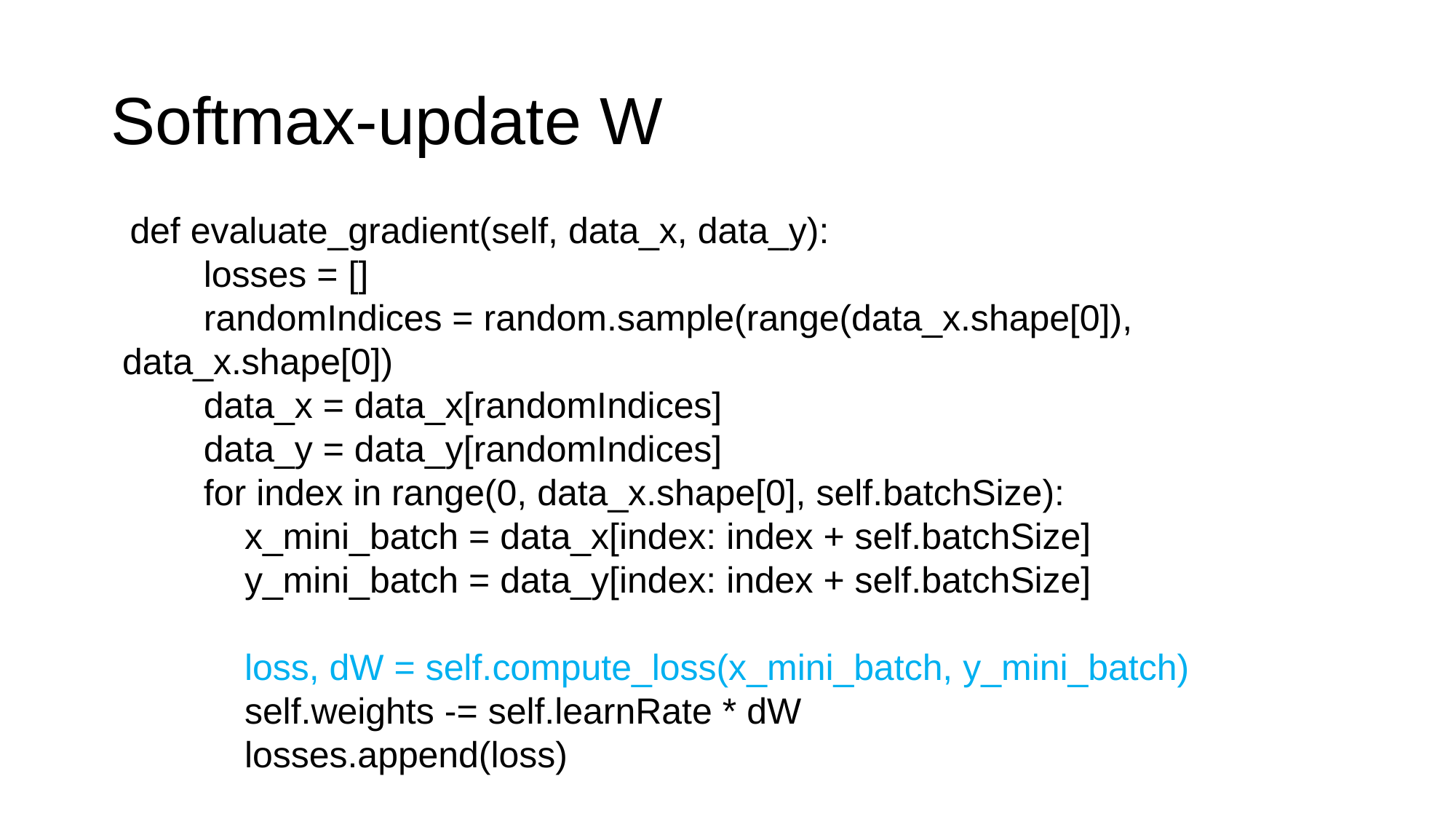

# Softmax-update W
 def evaluate_gradient(self, data_x, data_y):
        losses = []
        randomIndices = random.sample(range(data_x.shape[0]), data_x.shape[0])
        data_x = data_x[randomIndices]
        data_y = data_y[randomIndices]
        for index in range(0, data_x.shape[0], self.batchSize):
            x_mini_batch = data_x[index: index + self.batchSize]
            y_mini_batch = data_y[index: index + self.batchSize]

            loss, dW = self.compute_loss(x_mini_batch, y_mini_batch)
            self.weights -= self.learnRate * dW
            losses.append(loss)